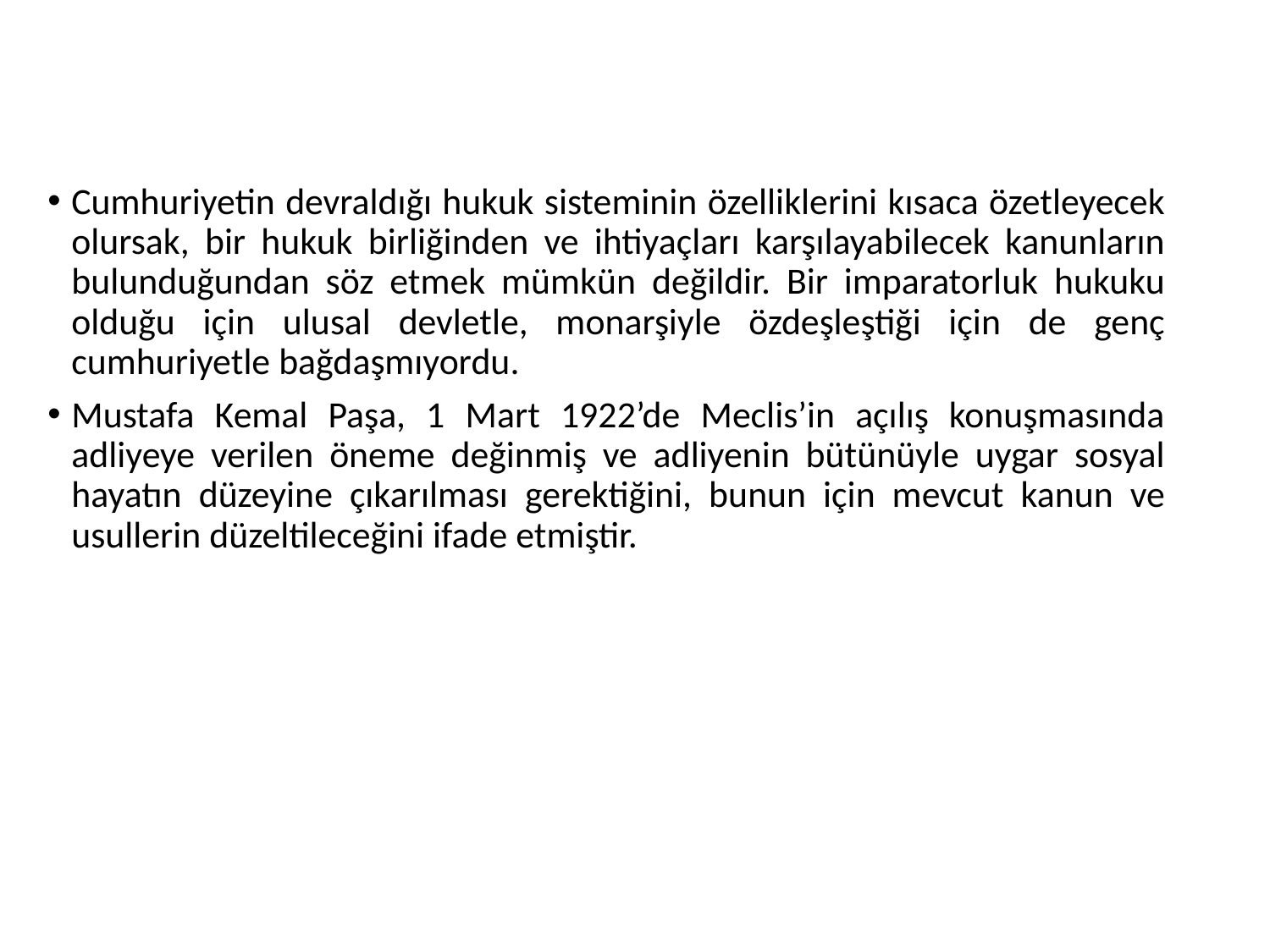

Cumhuriyetin devraldığı hukuk sisteminin özelliklerini kısaca özetleyecek olursak, bir hukuk birliğinden ve ihtiyaçları karşılayabilecek kanunların bulunduğundan söz etmek mümkün değildir. Bir imparatorluk hukuku olduğu için ulusal devletle, monarşiyle özdeşleştiği için de genç cumhuriyetle bağdaşmıyordu.
Mustafa Kemal Paşa, 1 Mart 1922’de Meclis’in açılış konuşmasında adliyeye verilen öneme değinmiş ve adliyenin bütünüyle uygar sosyal hayatın düzeyine çıkarılması gerektiğini, bunun için mevcut kanun ve usullerin düzeltileceğini ifade etmiştir.